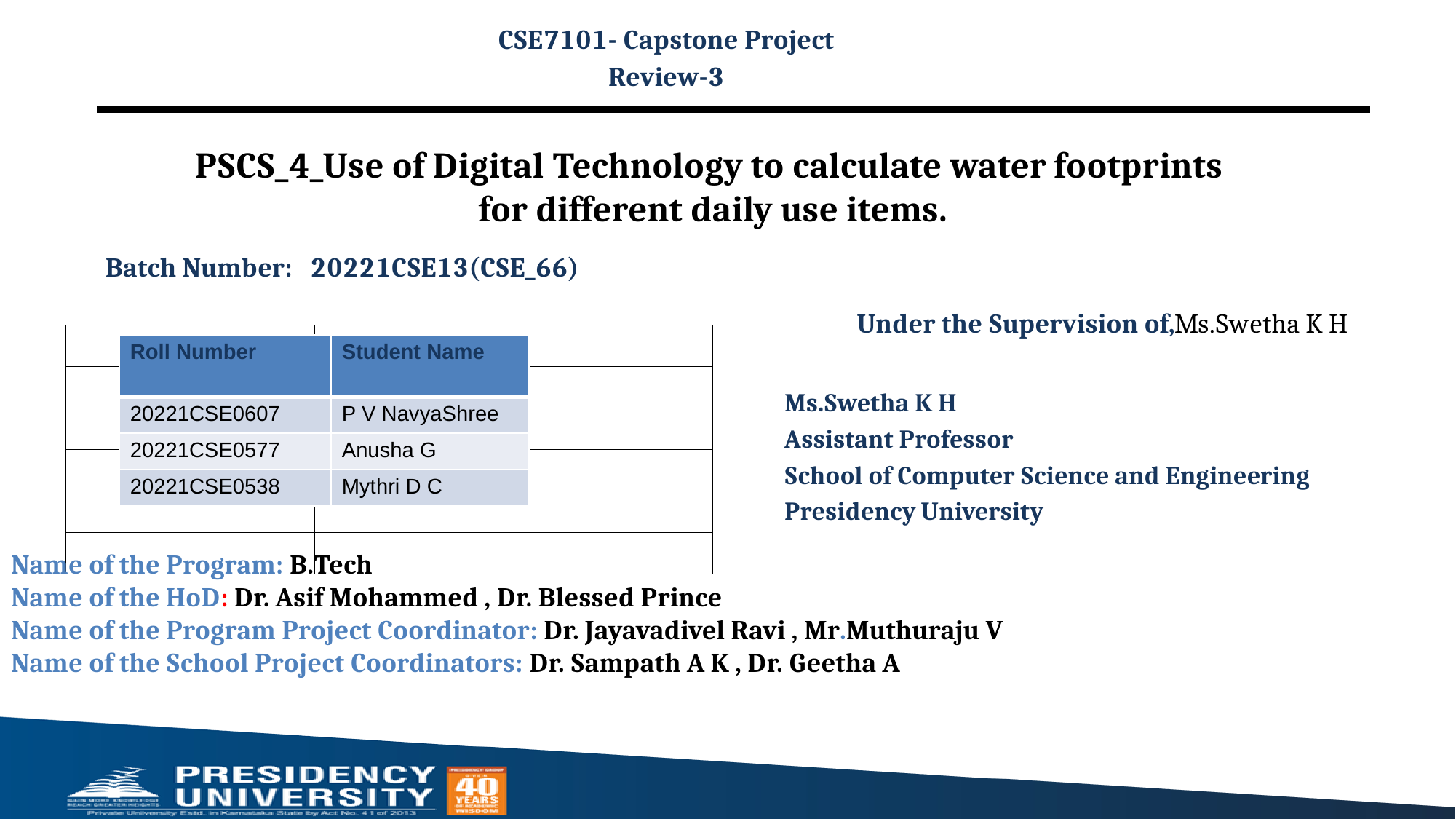

CSE7101- Capstone Project
Review-3
# PSCS_4_Use of Digital Technology to calculate water footprints for different daily use items.
Batch Number:   20221CSE13(CSE_66)
Under the Supervision of,Ms.Swetha K H

Ms.Swetha K H
Assistant Professor
School of Computer Science and Engineering
Presidency University

|  |  |
| --- | --- |
|  |  |
|  |  |
|  |  |
|  |  |
|  |  |
| Roll Number | Student Name |
| --- | --- |
| 20221CSE0607 | P V NavyaShree |
| 20221CSE0577 | Anusha G |
| 20221CSE0538 | Mythri D C |
Name of the Program: B.Tech
Name of the HoD: Dr. Asif Mohammed , Dr. Blessed Prince
Name of the Program Project Coordinator: Dr. Jayavadivel Ravi , Mr.Muthuraju V
Name of the School Project Coordinators: Dr. Sampath A K , Dr. Geetha A